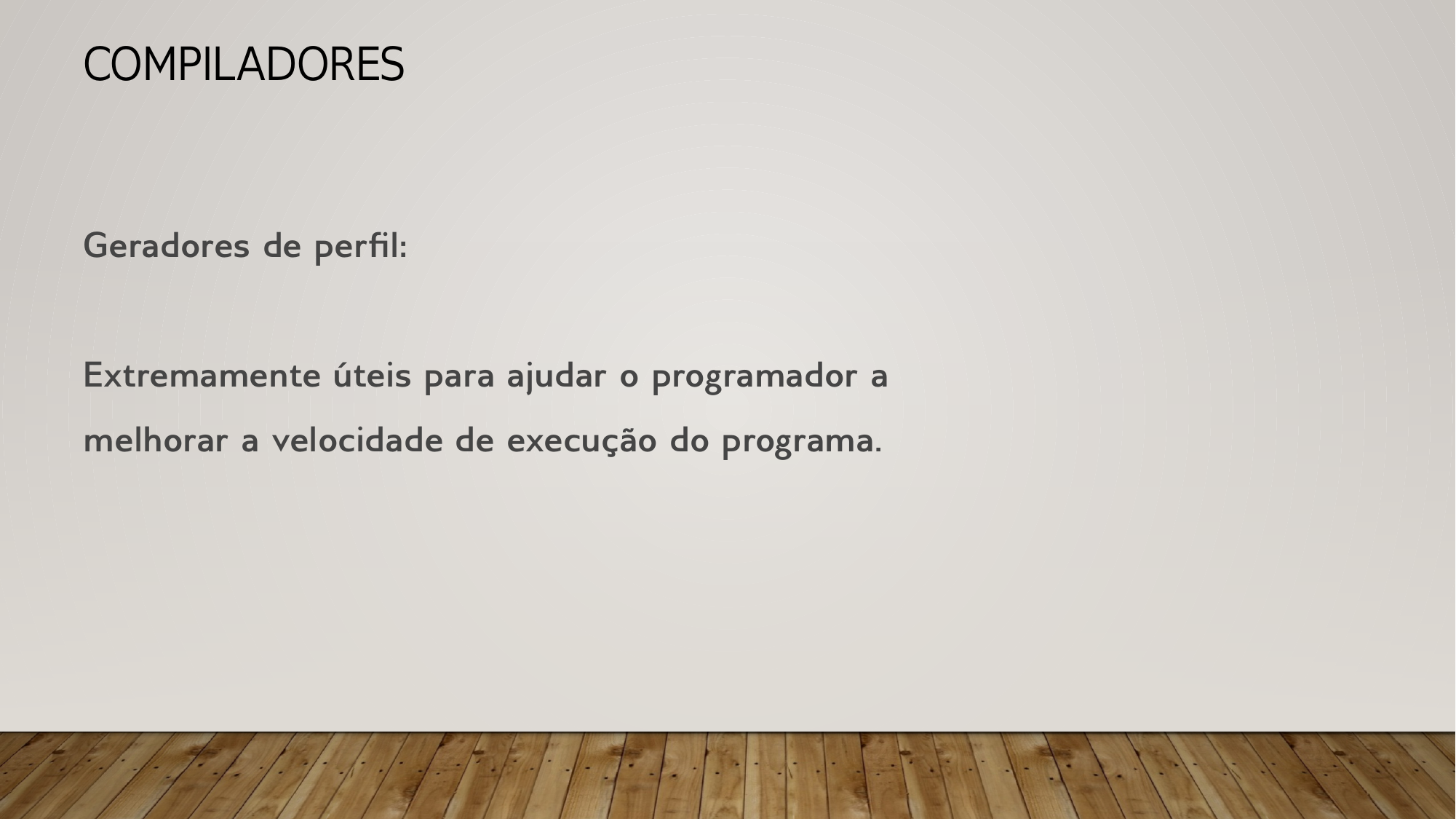

# Compiladores

Geradores de perfil:

Extremamente úteis para ajudar o programador a
melhorar a velocidade de execução do programa.